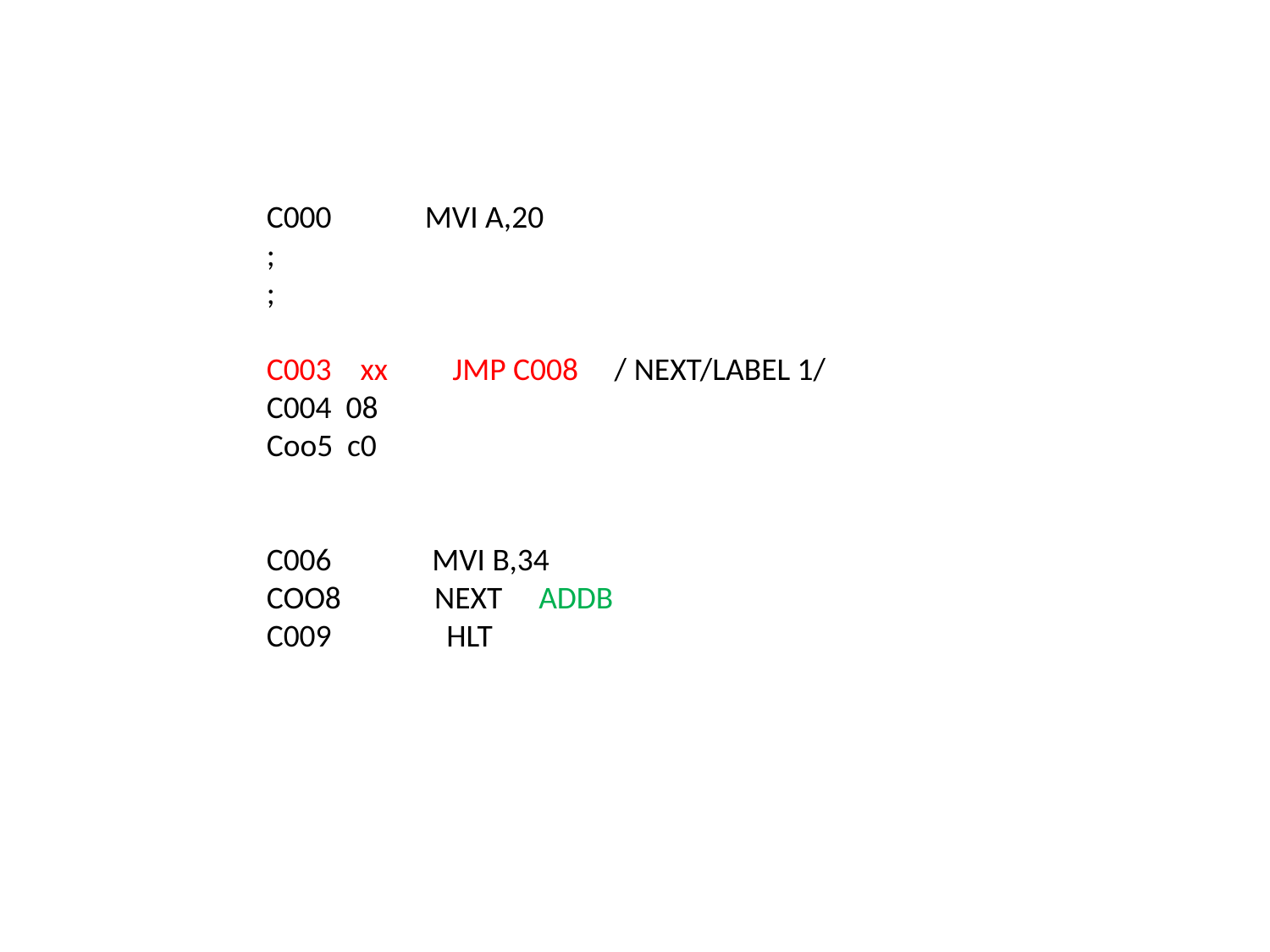

C000             MVI A,20
;
;

C003    xx         JMP C008     / NEXT/LABEL 1/
C004  08
Coo5  c0

C006              MVI B,34
COO8             NEXT     ADDB
C009                HLT